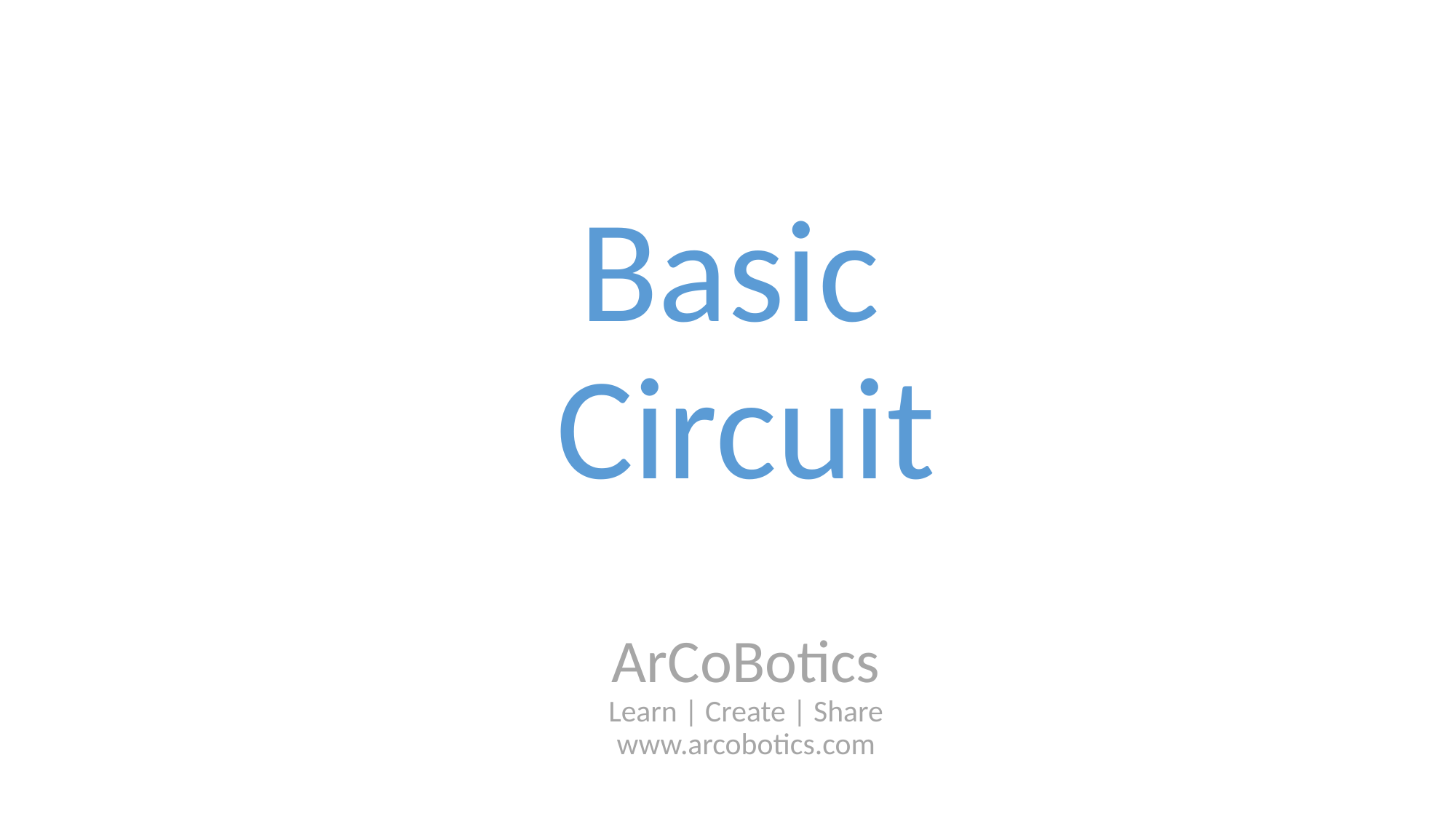

Basic
Circuit

# ArCoBotics Learn | Create | Share www.arcobotics.com